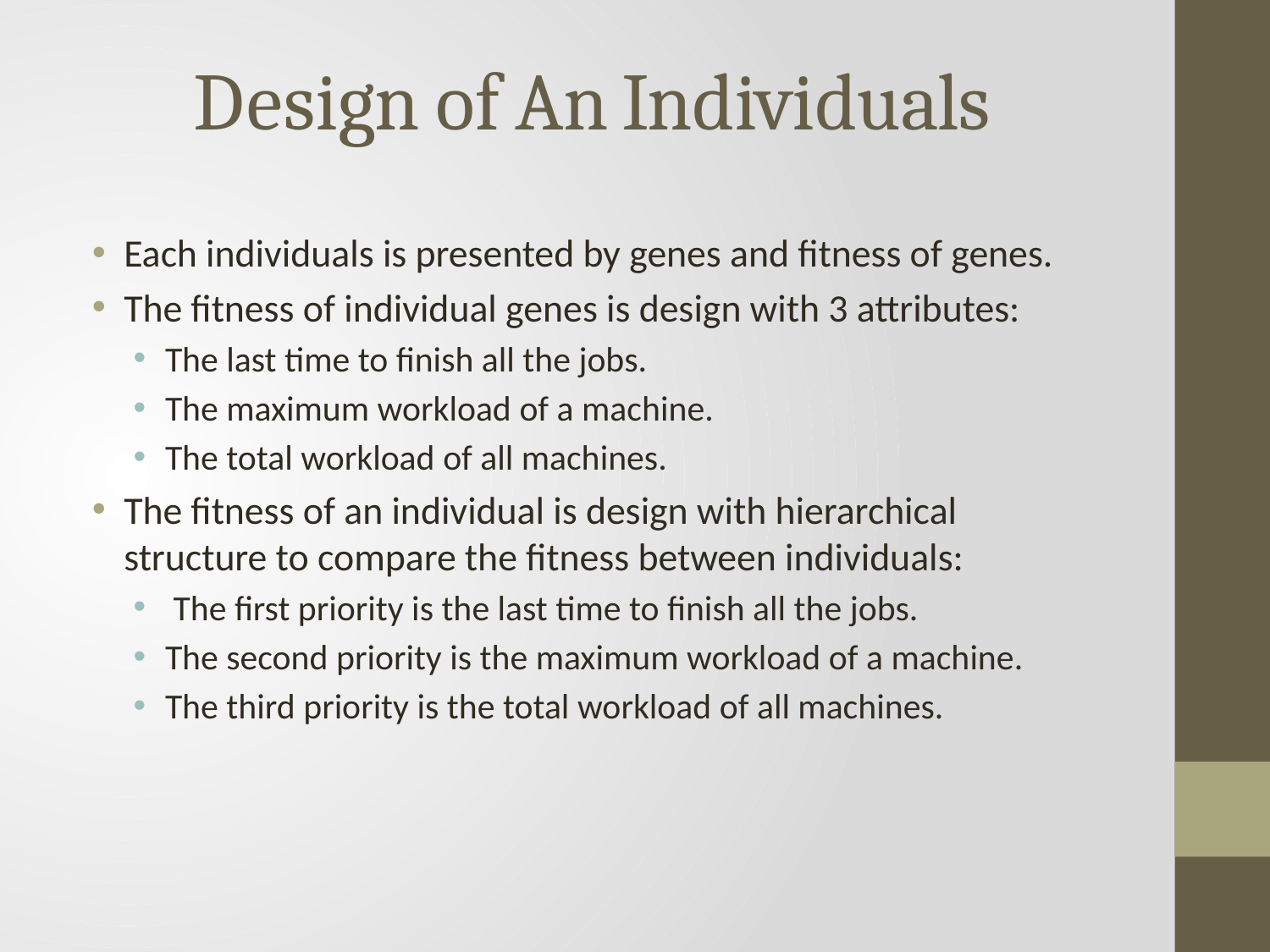

# Design of An Individuals
Each individuals is presented by genes and fitness of genes.
The fitness of individual genes is design with 3 attributes:
The last time to finish all the jobs.
The maximum workload of a machine.
The total workload of all machines.
The fitness of an individual is design with hierarchical structure to compare the fitness between individuals:
 The first priority is the last time to finish all the jobs.
The second priority is the maximum workload of a machine.
The third priority is the total workload of all machines.